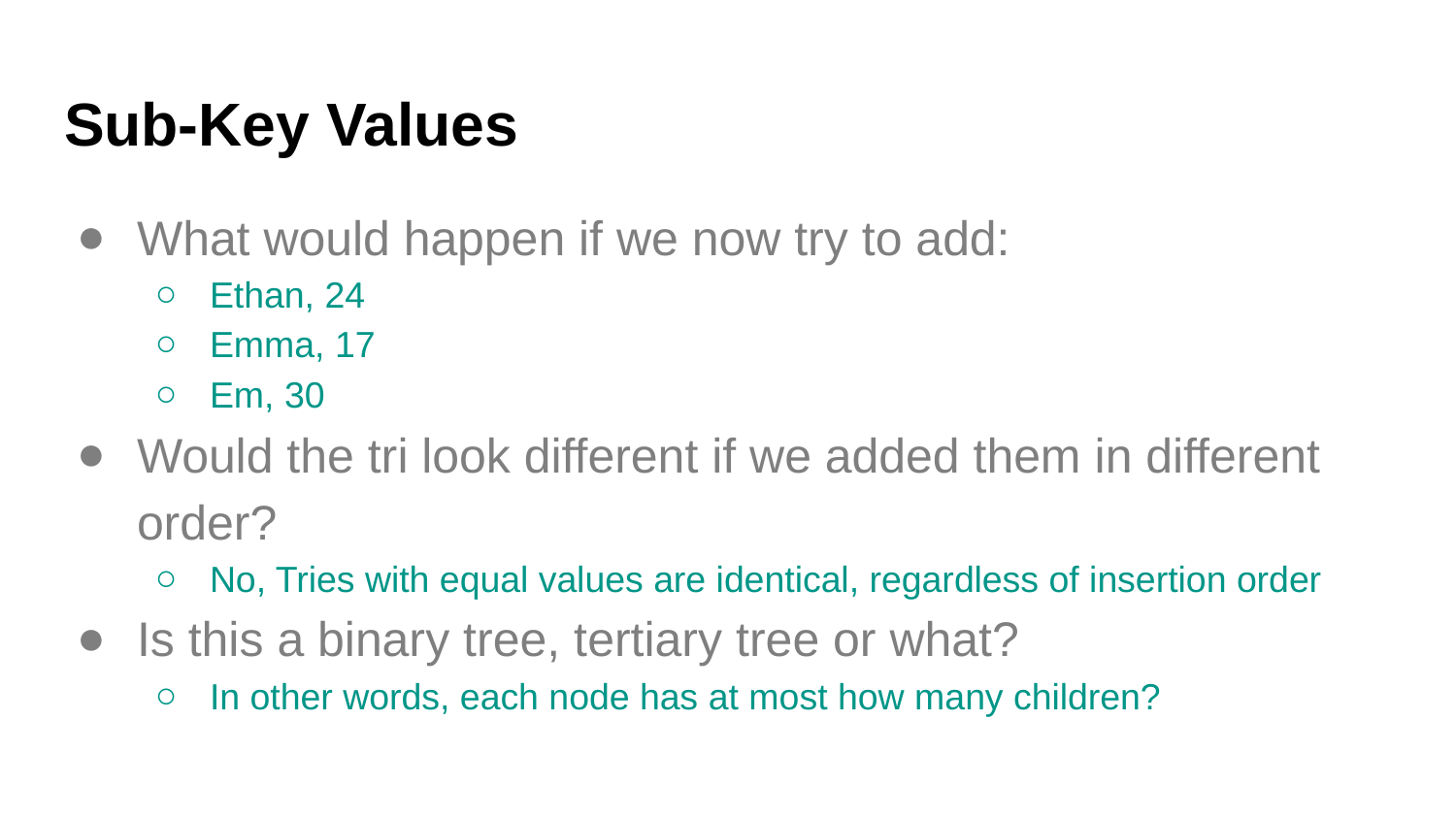

# Sub-Key Values
What would happen if we now try to add:
Ethan, 24
Emma, 17
Em, 30
Would the tri look different if we added them in different order?
No, Tries with equal values are identical, regardless of insertion order
Is this a binary tree, tertiary tree or what?
In other words, each node has at most how many children?